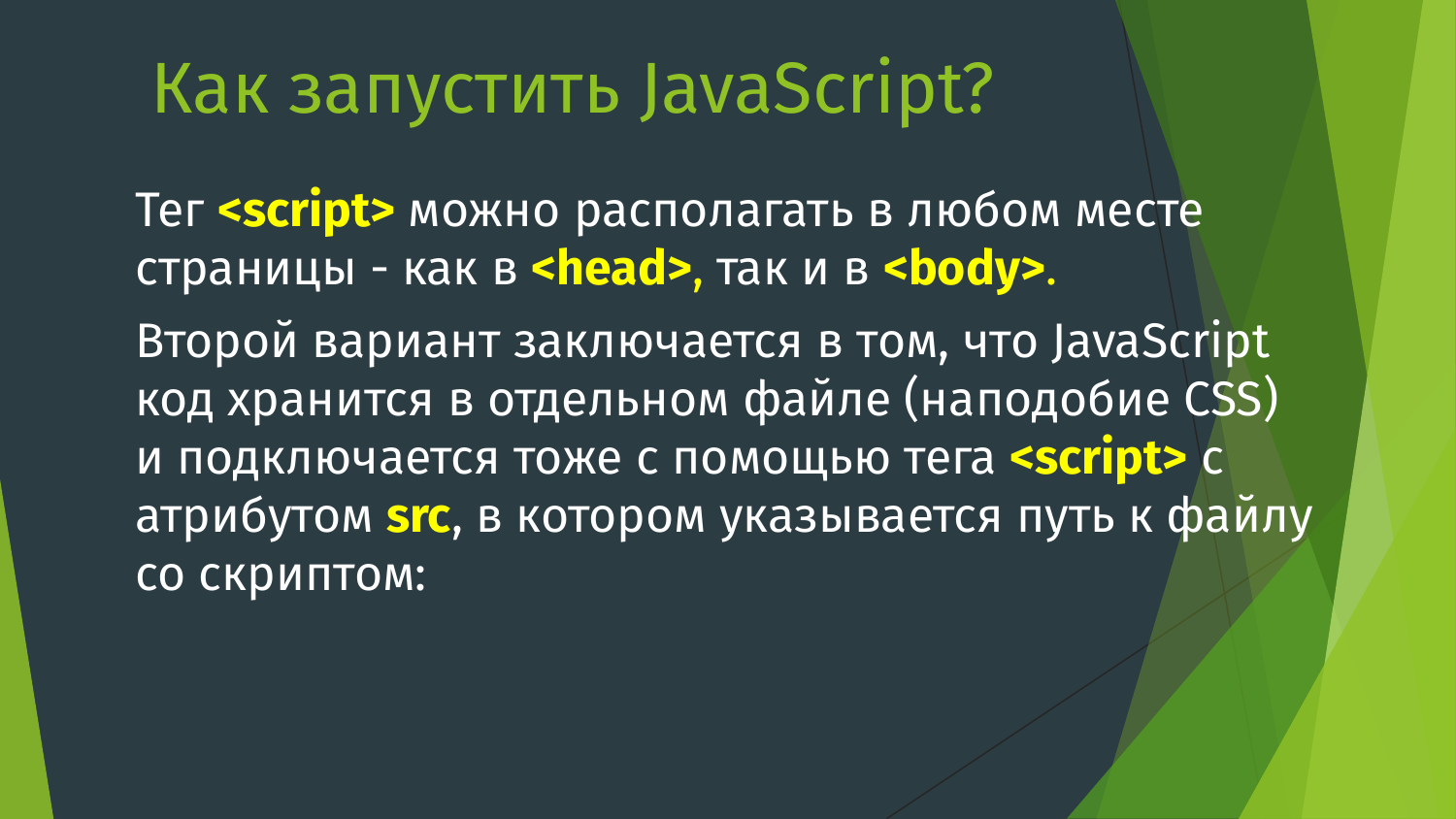

# Как запустить JavaScript?
Тег <script> можно располагать в любом месте страницы - как в <head>, так и в <body>.
Второй вариант заключается в том, что JavaScript код хранится в отдельном файле (наподобие CSS) и подключается тоже с помощью тега <script> с атрибутом src, в котором указывается путь к файлу со скриптом: